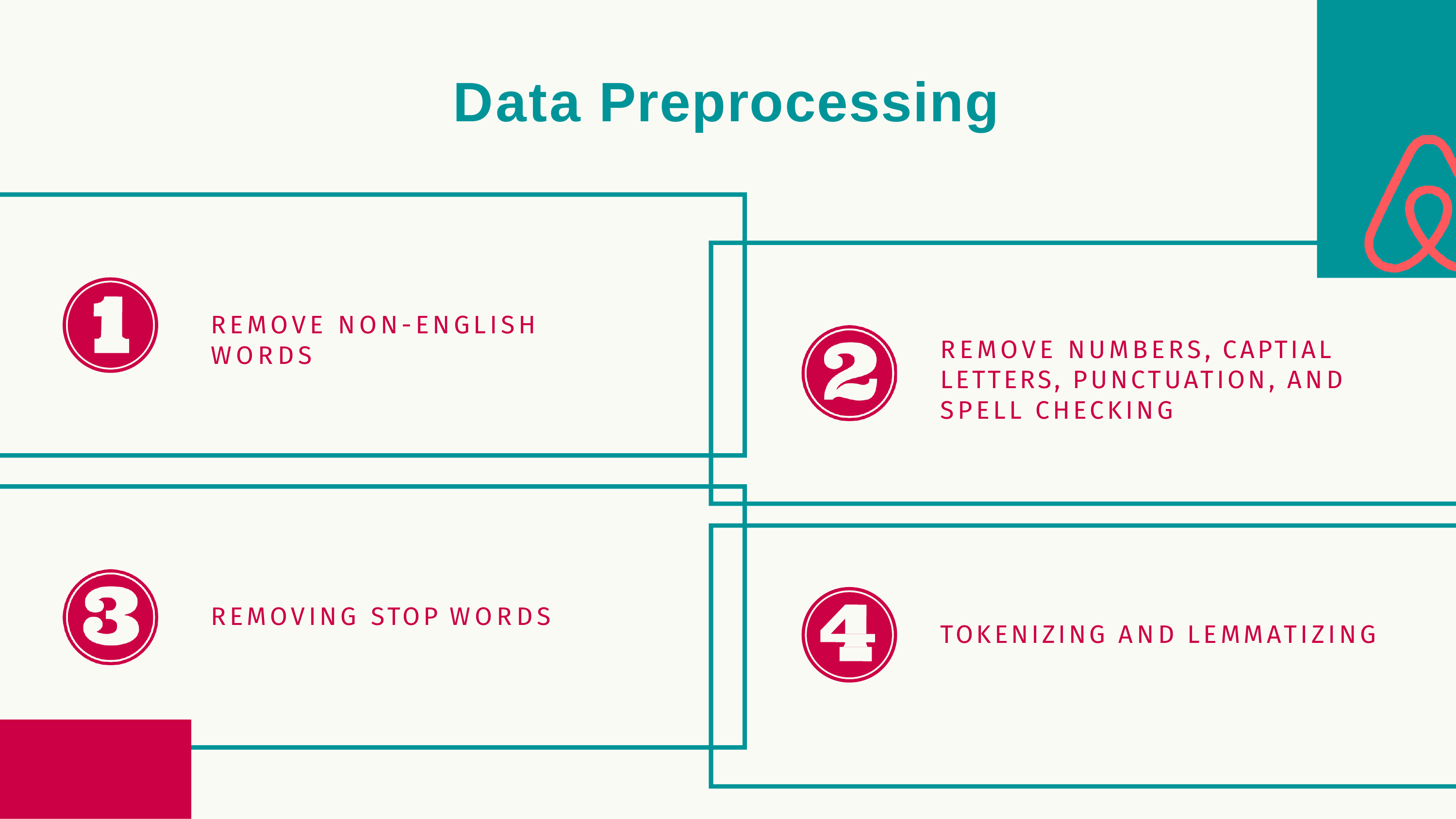

# Data Preprocessing

REMOVE NON-ENGLISH WORDS

REMOVE NUMBERS, CAPTIAL
LETTERS, PUNCTUATION, AND  SPELL CHECKING

REMOVING STOP WORDS
TOKENIZING AND LEMMATIZING